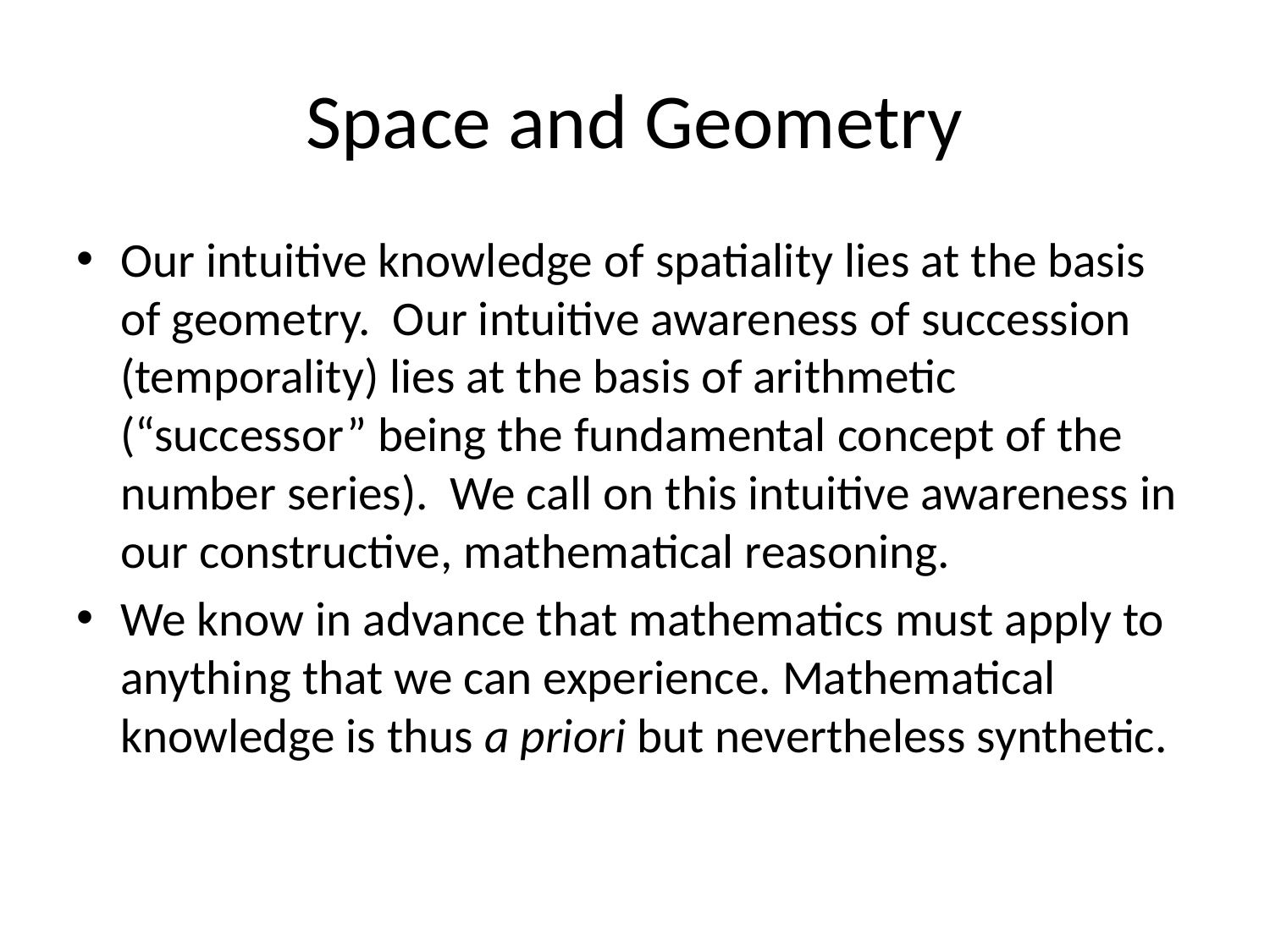

# Space and Geometry
Our intuitive knowledge of spatiality lies at the basis of geometry.  Our intuitive awareness of succession (temporality) lies at the basis of arithmetic (“successor” being the fundamental concept of the number series).  We call on this intuitive awareness in our constructive, mathematical reasoning.
We know in advance that mathematics must apply to anything that we can experience. Mathematical knowledge is thus a priori but nevertheless synthetic.